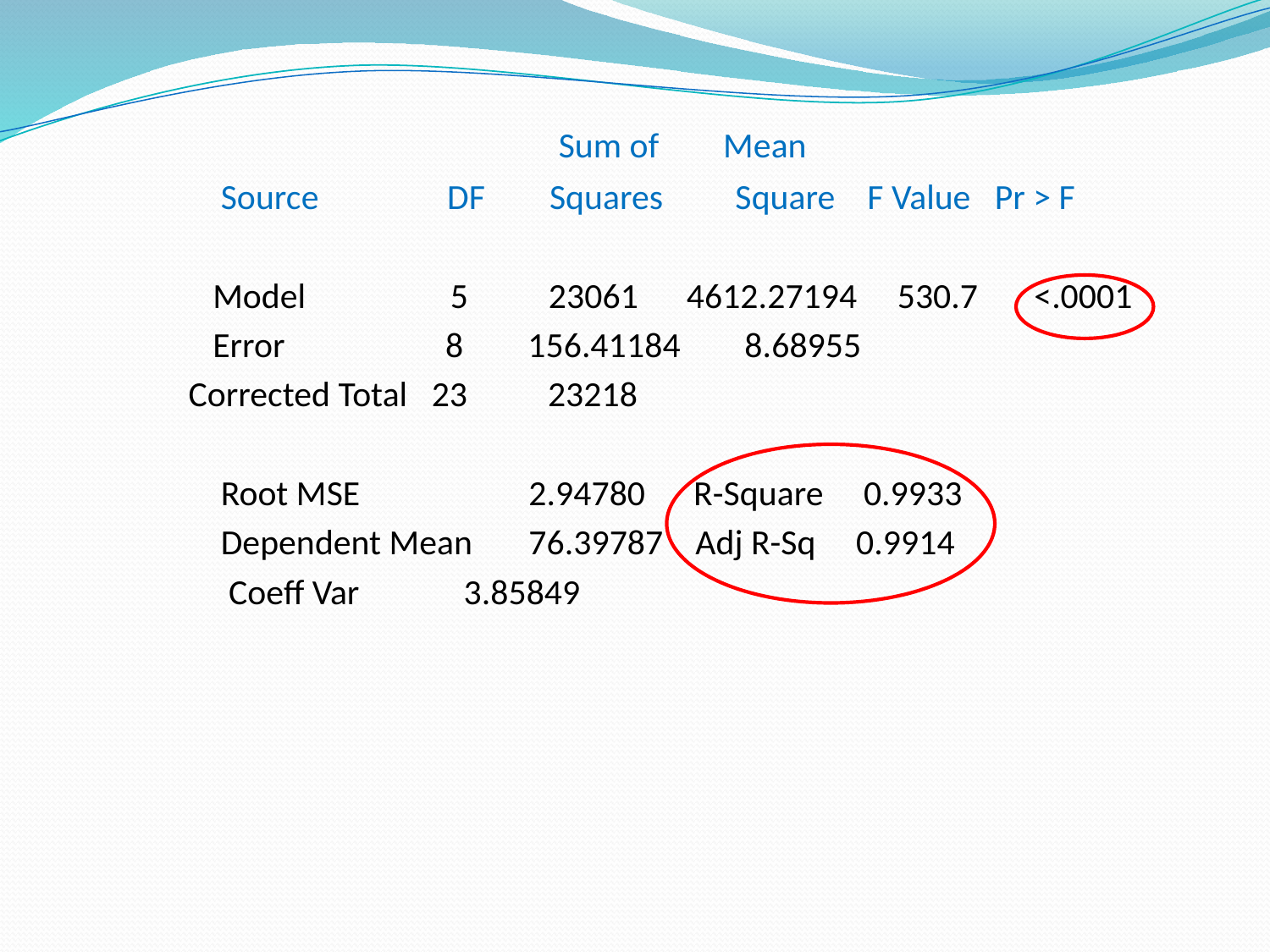

Sum of        Mean
                  Source                DF        Squares         Square    F Value   Pr > F

                 Model                  5          23061      4612.27194     530.7       <.0001
                 Error                    8        156.41184        8.68955
              Corrected Total   23          23218

                  Root MSE                     2.94780      R-Square     0.9933
                  Dependent Mean       76.39787    Adj R-Sq     0.9914
                   Coeff Var             3.85849